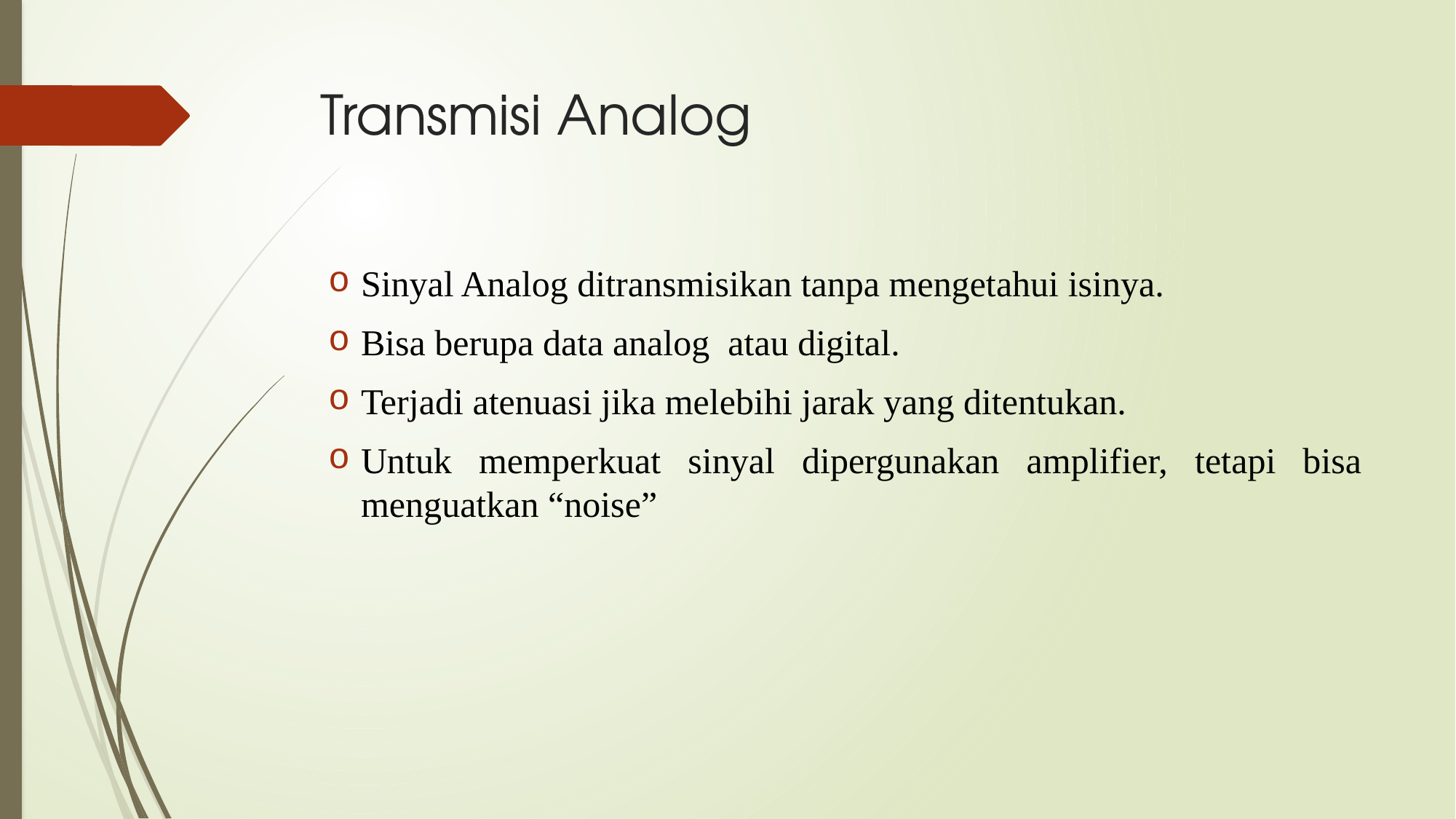

# Transmisi Analog
Sinyal Analog ditransmisikan tanpa mengetahui isinya.
Bisa berupa data analog  atau digital.
Terjadi atenuasi jika melebihi jarak yang ditentukan.
Untuk memperkuat sinyal dipergunakan amplifier, tetapi bisa menguatkan “noise”